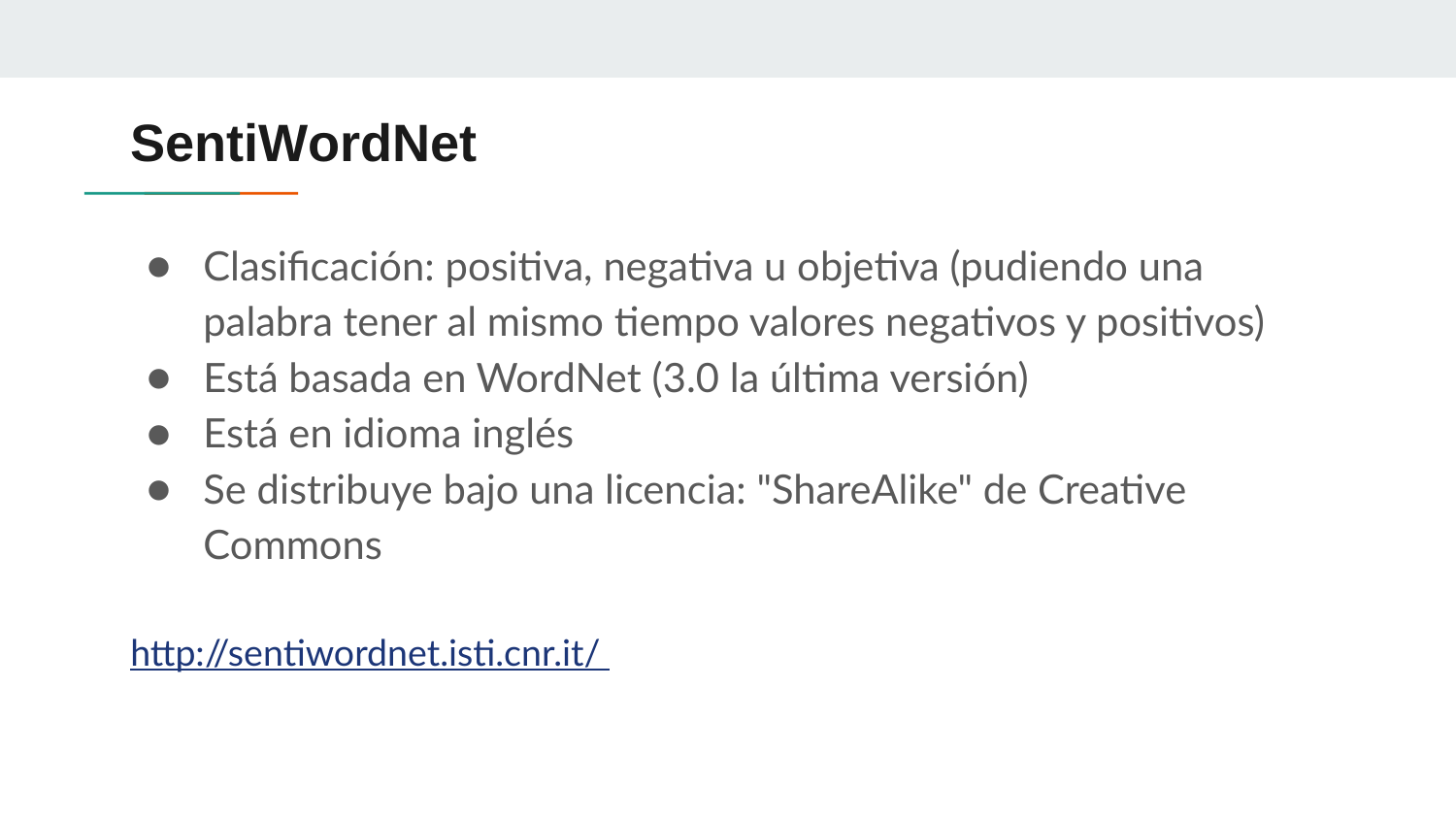

# SentiWordNet

Clasificación: positiva, negativa u objetiva (pudiendo una palabra tener al mismo tiempo valores negativos y positivos)
Está basada en WordNet (3.0 la última versión)
Está en idioma inglés
Se distribuye bajo una licencia: "ShareAlike" de Creative Commons

http://sentiwordnet.isti.cnr.it/